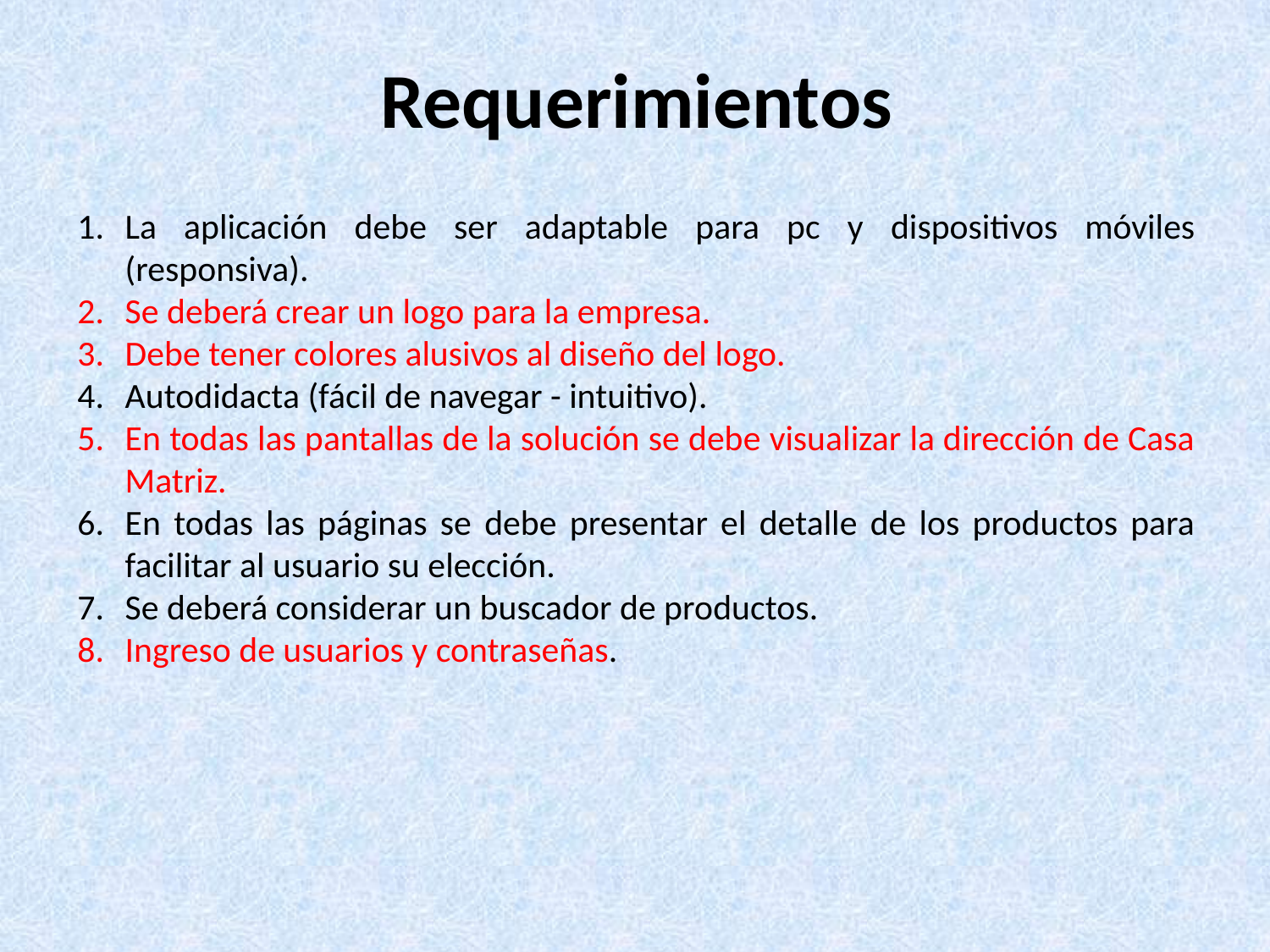

# Requerimientos
La aplicación debe ser adaptable para pc y dispositivos móviles (responsiva).
Se deberá crear un logo para la empresa.
Debe tener colores alusivos al diseño del logo.
Autodidacta (fácil de navegar - intuitivo).
En todas las pantallas de la solución se debe visualizar la dirección de Casa Matriz.
En todas las páginas se debe presentar el detalle de los productos para facilitar al usuario su elección.
Se deberá considerar un buscador de productos.
Ingreso de usuarios y contraseñas.